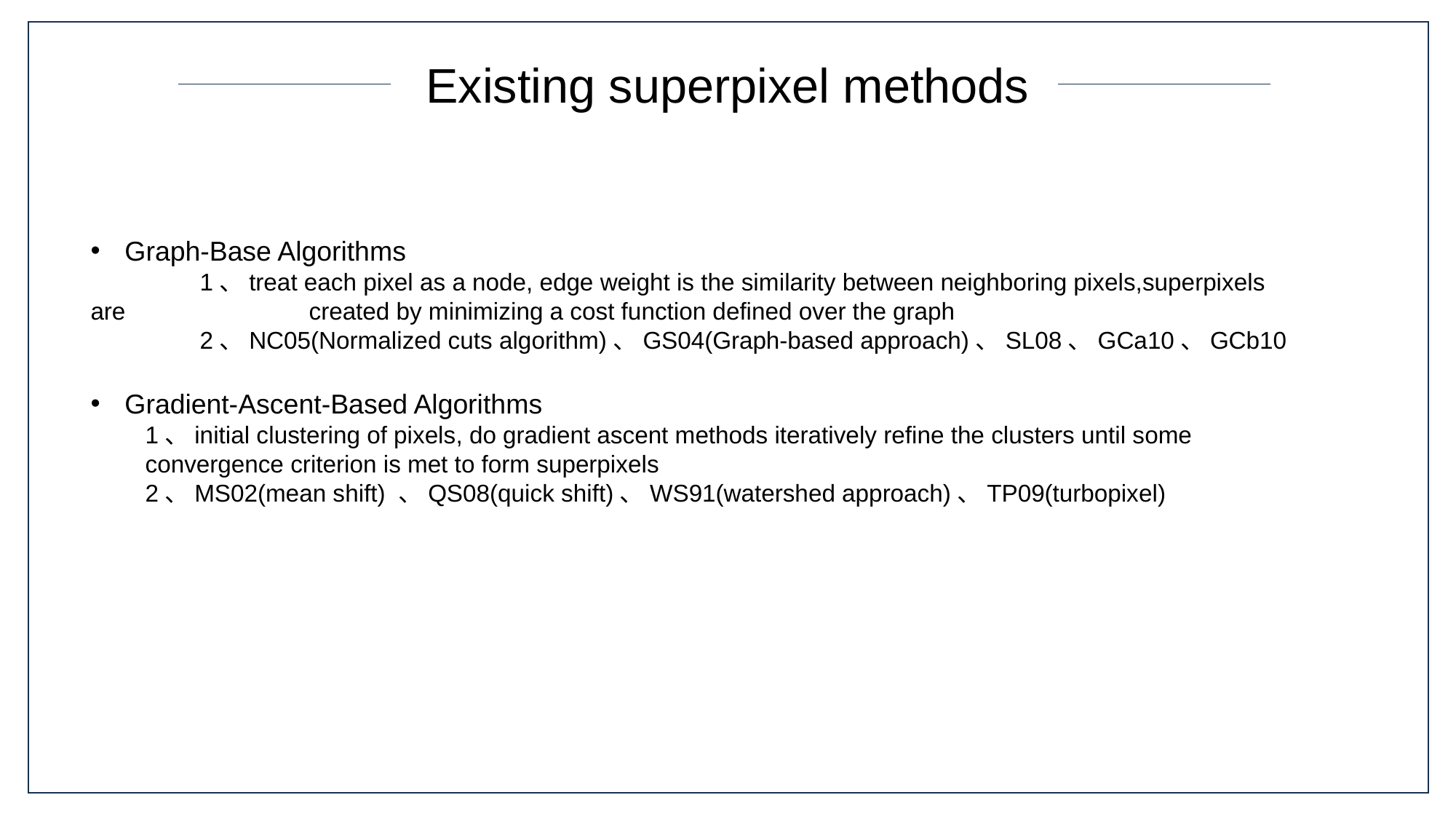

Existing superpixel methods

Graph-Base Algorithms
	1、treat each pixel as a node, edge weight is the similarity between neighboring pixels,superpixels are 		created by minimizing a cost function defined over the graph
	2、NC05(Normalized cuts algorithm)、GS04(Graph-based approach)、SL08、GCa10、GCb10
Gradient-Ascent-Based Algorithms
1、initial clustering of pixels, do gradient ascent methods iteratively refine the clusters until some      convergence criterion is met to form superpixels
2、MS02(mean shift) 、QS08(quick shift)、WS91(watershed approach)、TP09(turbopixel)